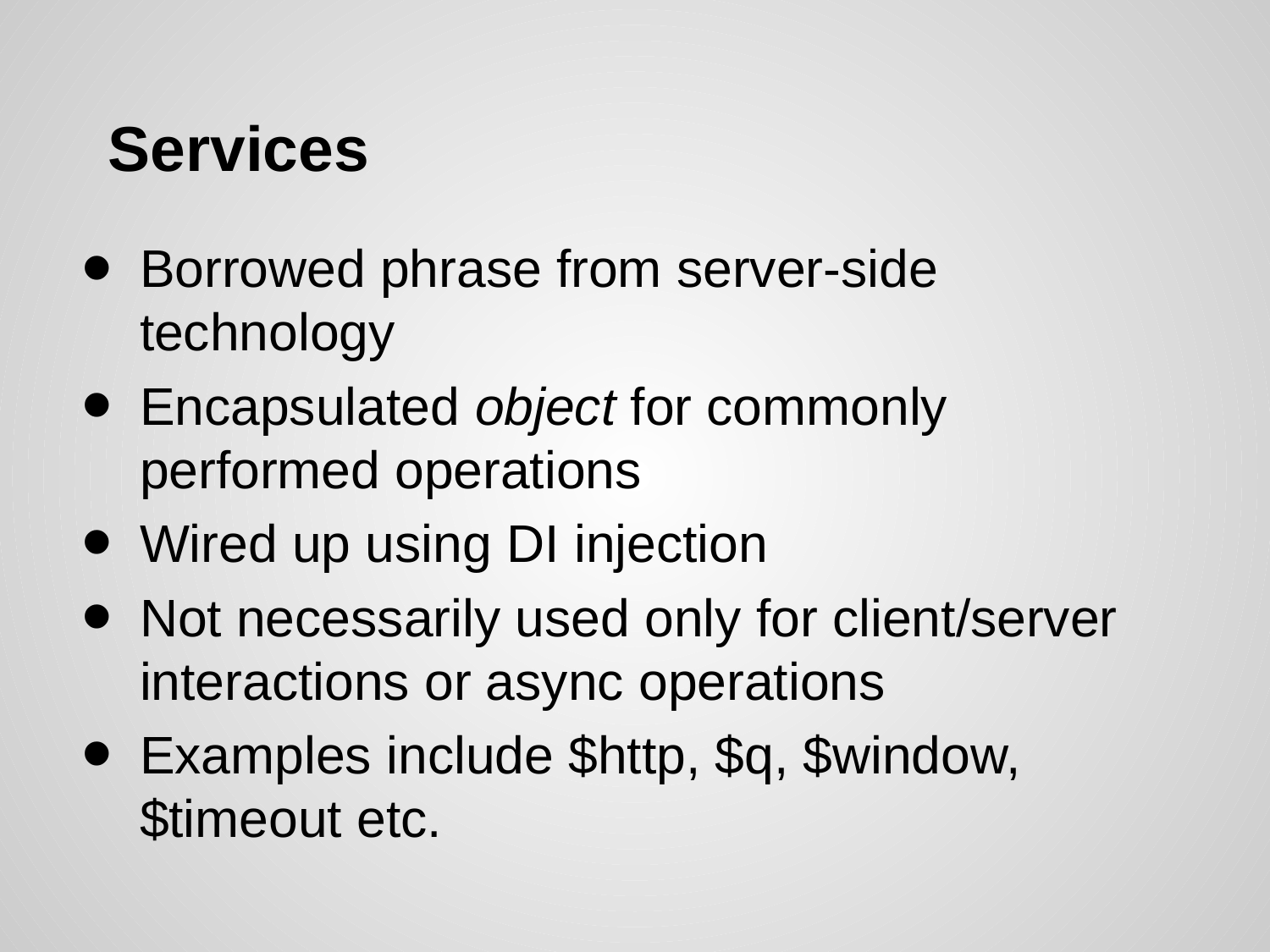

# Services
Borrowed phrase from server-side technology
Encapsulated object for commonly performed operations
Wired up using DI injection
Not necessarily used only for client/server interactions or async operations
Examples include $http, $q, $window, $timeout etc.